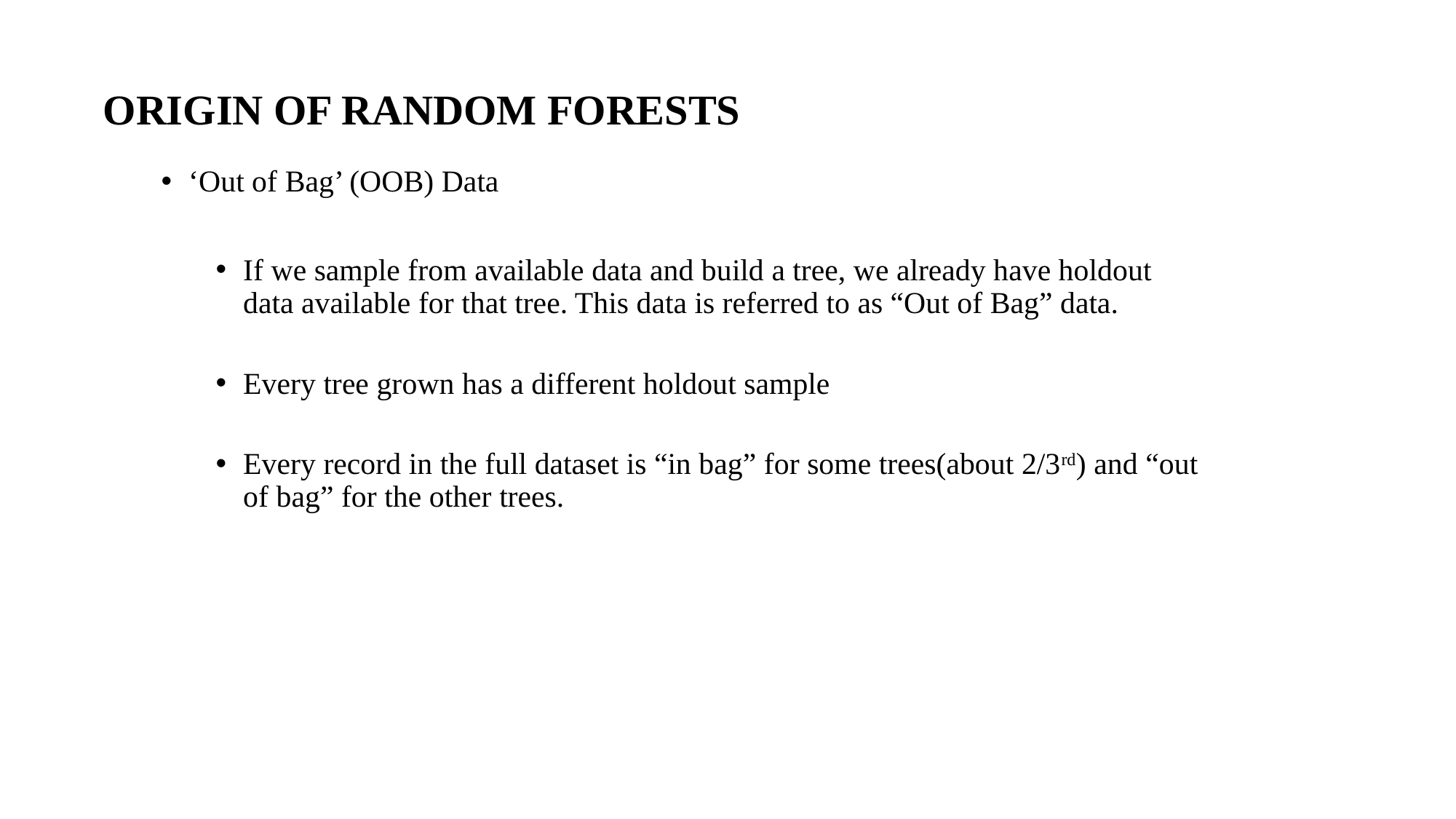

# ORIGIN OF RANDOM FORESTS
‘Out of Bag’ (OOB) Data

If we sample from available data and build a tree, we already have holdout data available for that tree. This data is referred to as “Out of Bag” data.

Every tree grown has a different holdout sample

Every record in the full dataset is “in bag” for some trees(about 2/3rd) and “out of bag” for the other trees.